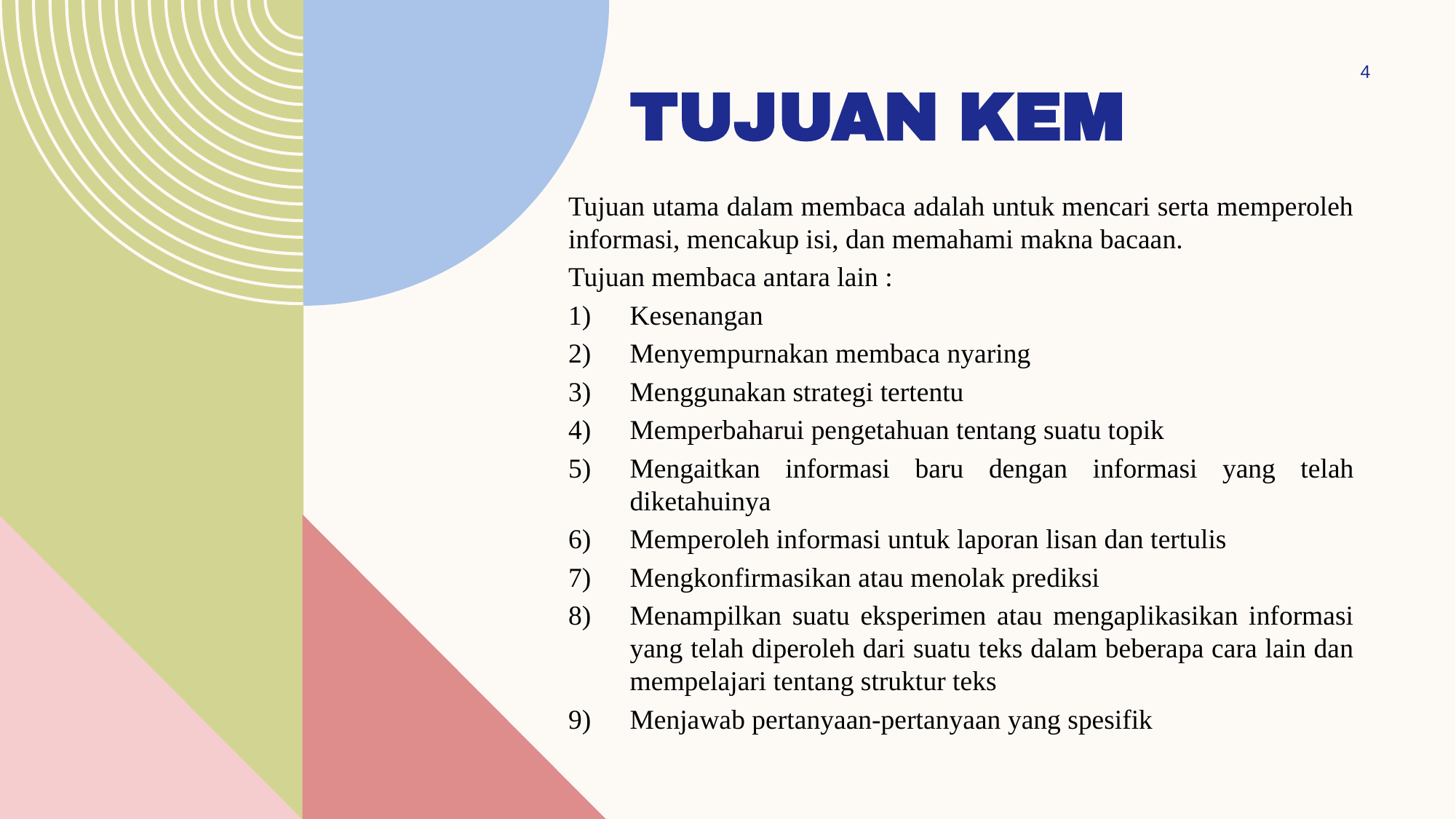

4
# TUJUAN KEM
Tujuan utama dalam membaca adalah untuk mencari serta memperoleh informasi, mencakup isi, dan memahami makna bacaan.
Tujuan membaca antara lain :
Kesenangan
Menyempurnakan membaca nyaring
Menggunakan strategi tertentu
Memperbaharui pengetahuan tentang suatu topik
Mengaitkan informasi baru dengan informasi yang telah diketahuinya
Memperoleh informasi untuk laporan lisan dan tertulis
Mengkonfirmasikan atau menolak prediksi
Menampilkan suatu eksperimen atau mengaplikasikan informasi yang telah diperoleh dari suatu teks dalam beberapa cara lain dan mempelajari tentang struktur teks
Menjawab pertanyaan-pertanyaan yang spesifik